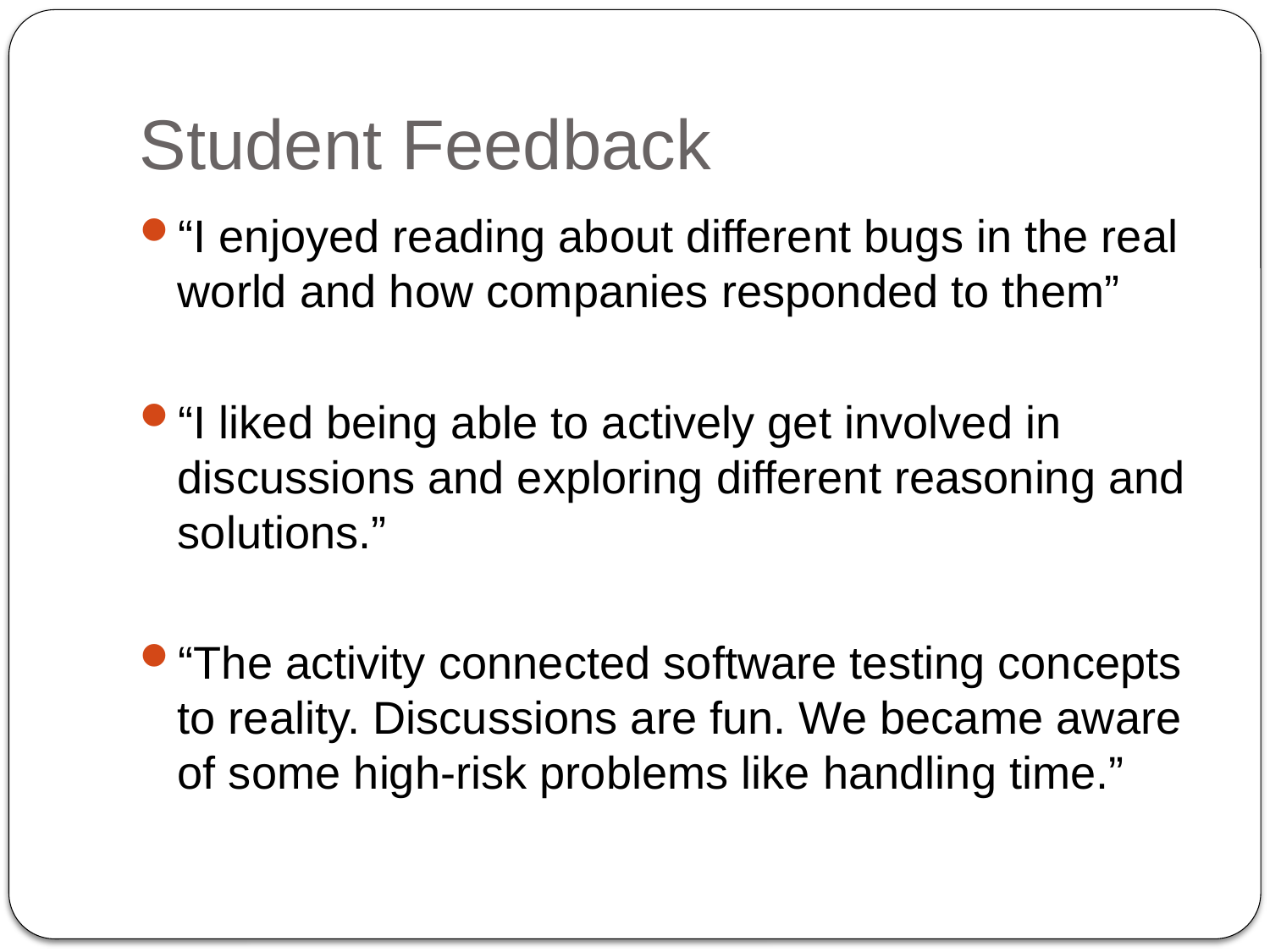

# Student Feedback
“I enjoyed reading about different bugs in the real world and how companies responded to them”

“I liked being able to actively get involved in discussions and exploring different reasoning and solutions.”

“The activity connected software testing concepts to reality. Discussions are fun. We became aware of some high-risk problems like handling time.”